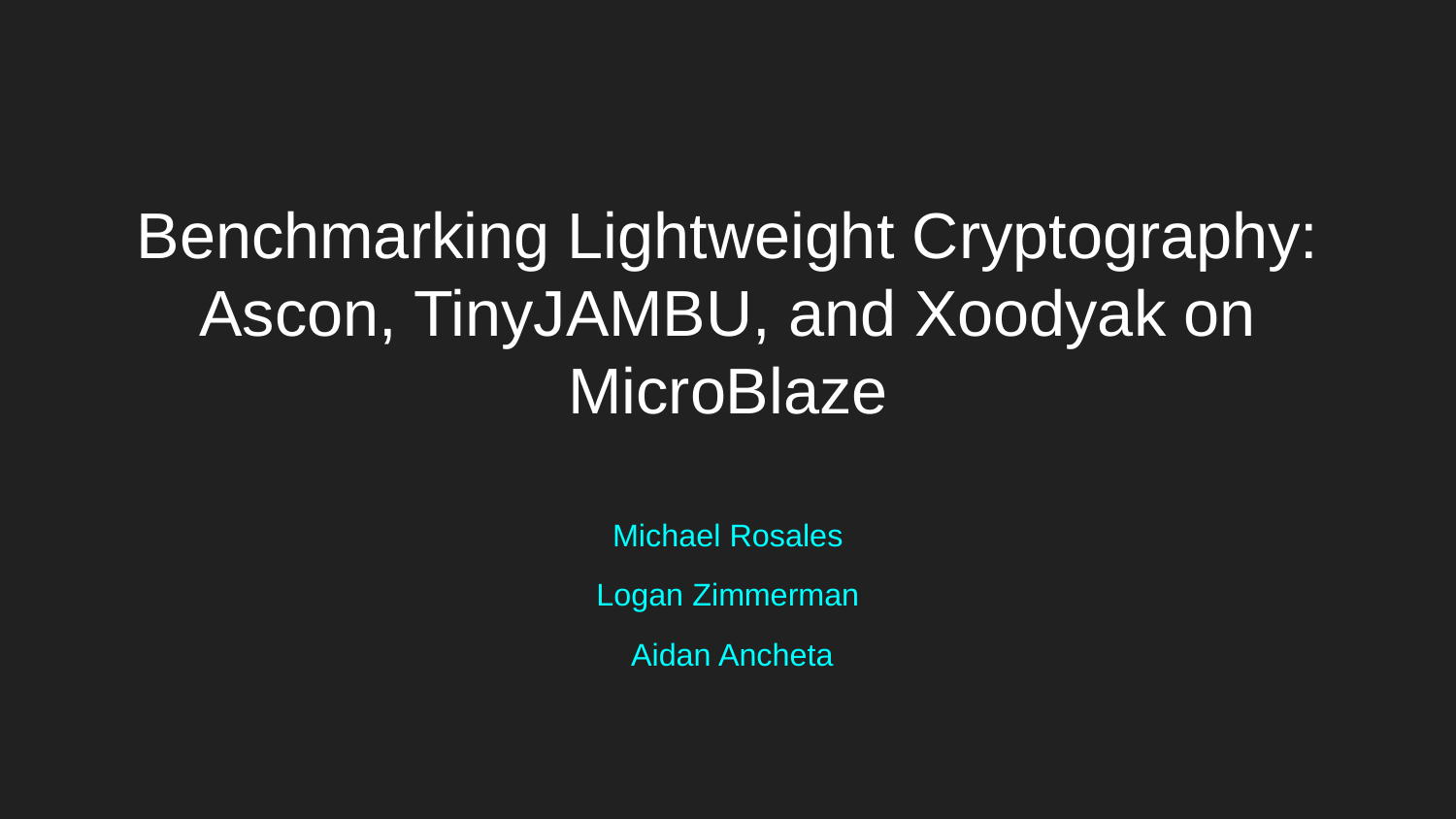

# Benchmarking Lightweight Cryptography: Ascon, TinyJAMBU, and Xoodyak on MicroBlaze
Michael Rosales
Logan Zimmerman
 Aidan Ancheta